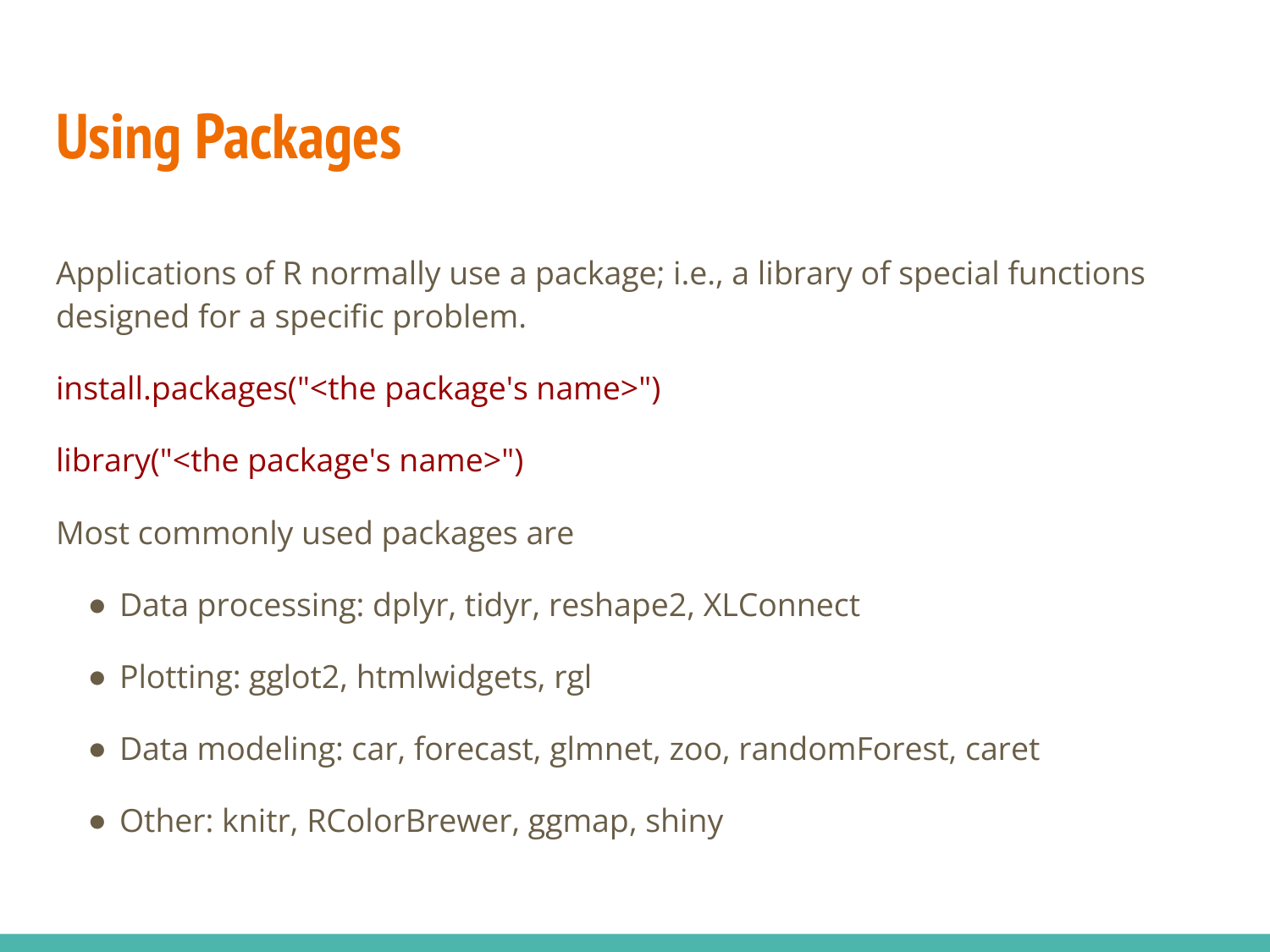

# Using Packages
Applications of R normally use a package; i.e., a library of special functions designed for a specific problem.
install.packages("<the package's name>")
library("<the package's name>")
Most commonly used packages are
Data processing: dplyr, tidyr, reshape2, XLConnect
Plotting: gglot2, htmlwidgets, rgl
Data modeling: car, forecast, glmnet, zoo, randomForest, caret
Other: knitr, RColorBrewer, ggmap, shiny